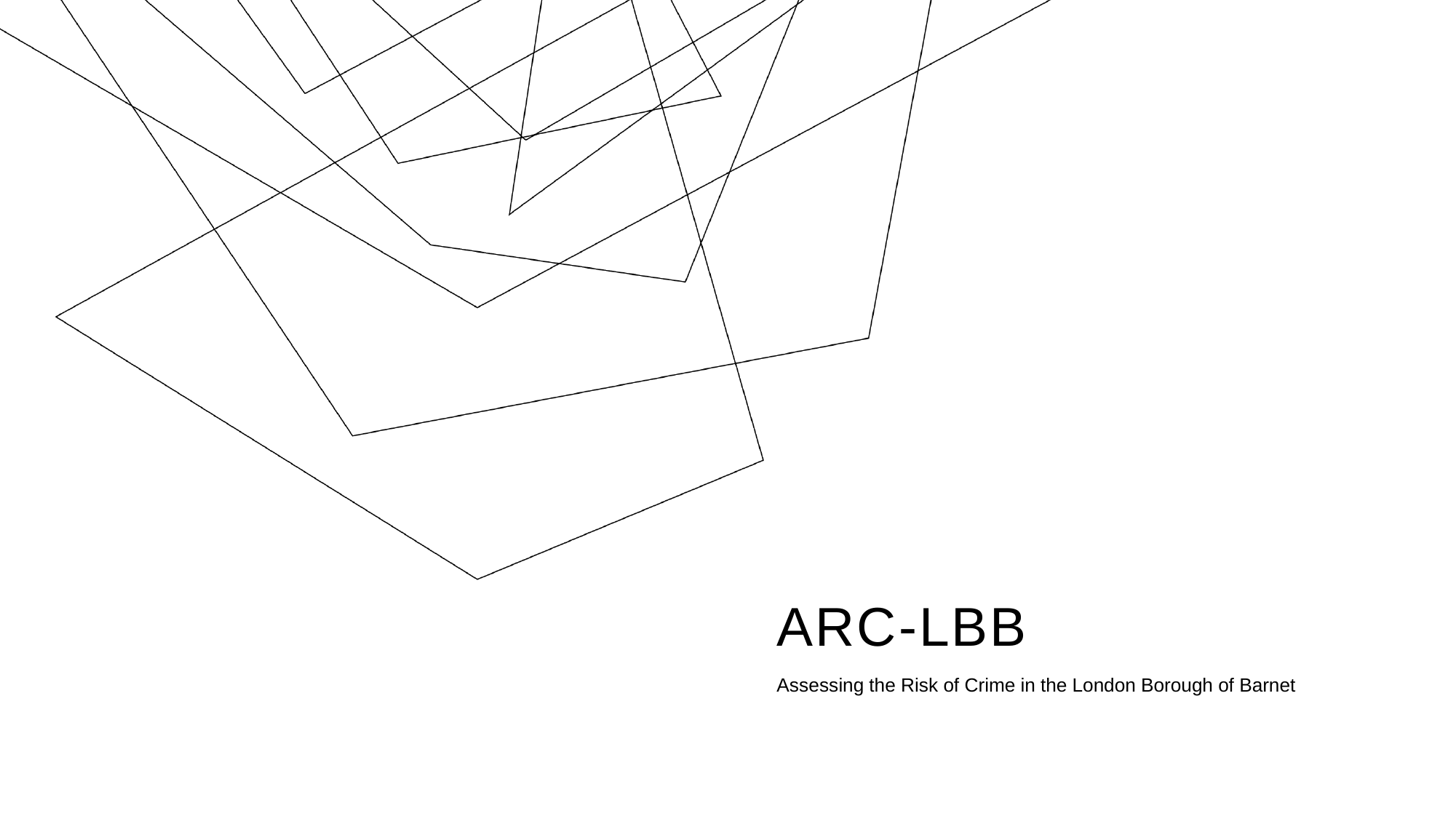

# ARC-LBB
Assessing the Risk of Crime in the London Borough of Barnet